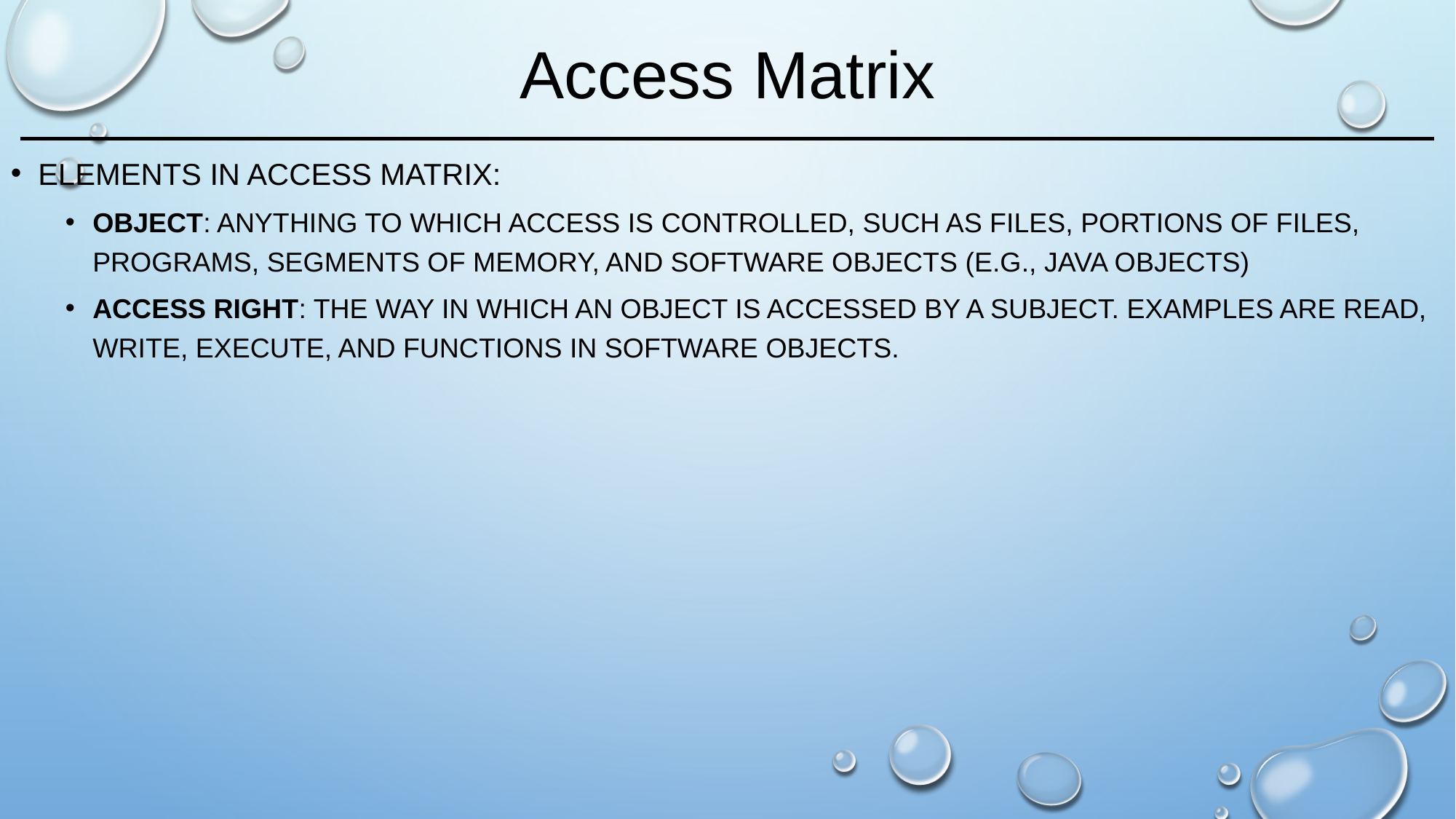

# Access Matrix
Elements in access matrix:
Object: Anything to which access is controlled, such as files, portions of files, programs, segments of memory, and software objects (e.g., Java objects)
Access right: The way in which an object is accessed by a subject. Examples are read, write, execute, and functions in software objects.